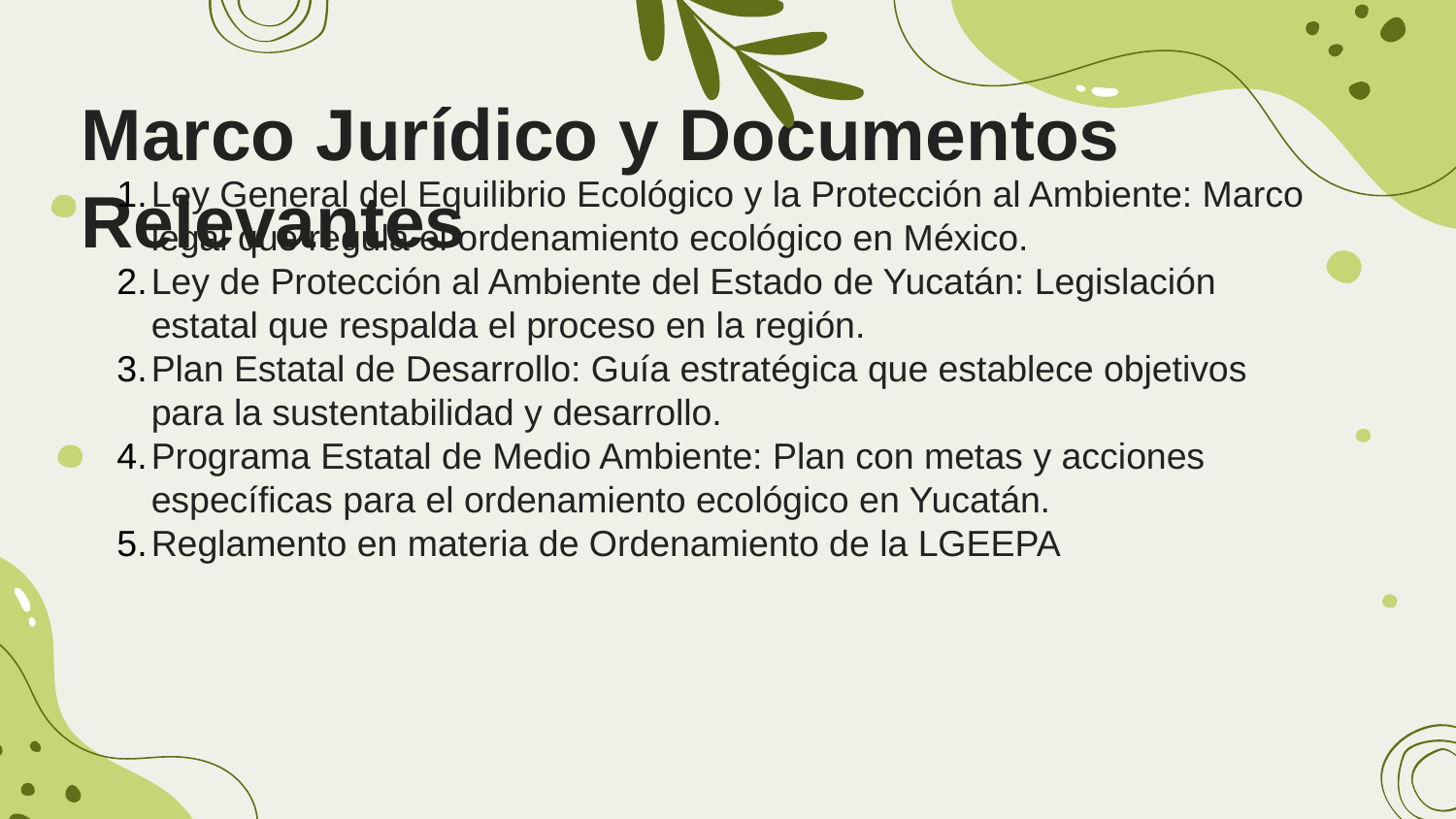

# Marco Jurídico y Documentos Relevantes
Ley General del Equilibrio Ecológico y la Protección al Ambiente: Marco legal que regula el ordenamiento ecológico en México.
Ley de Protección al Ambiente del Estado de Yucatán: Legislación estatal que respalda el proceso en la región.
Plan Estatal de Desarrollo: Guía estratégica que establece objetivos para la sustentabilidad y desarrollo.
Programa Estatal de Medio Ambiente: Plan con metas y acciones específicas para el ordenamiento ecológico en Yucatán.
Reglamento en materia de Ordenamiento de la LGEEPA